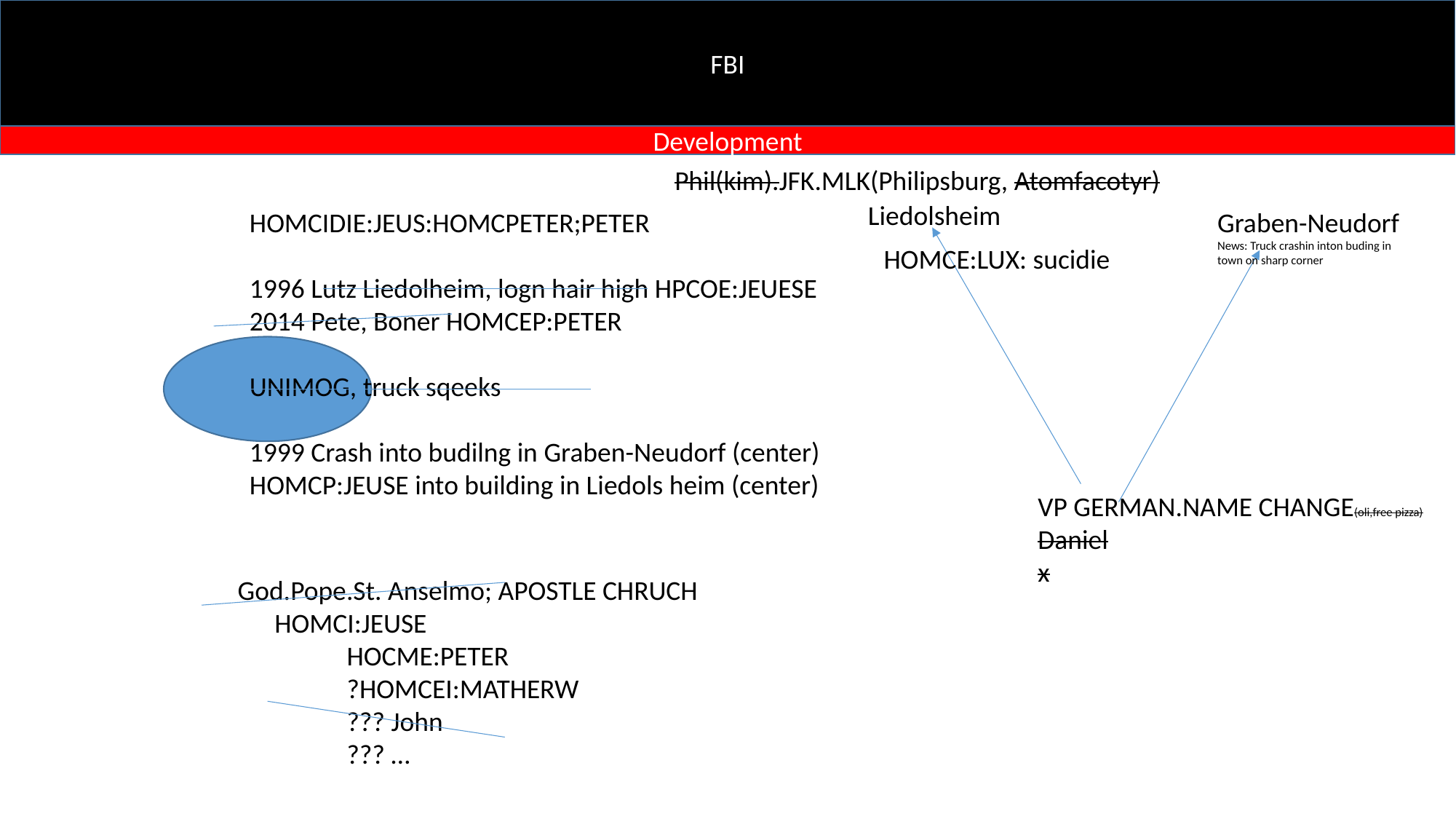

FBI
Development
Phil(kim).JFK.MLK(Philipsburg, Atomfacotyr)
Liedolsheim
HOMCIDIE:JEUS:HOMCPETER;PETER

1996 Lutz Liedolheim, logn hair high HPCOE:JEUESE
2014 Pete, Boner HOMCEP:PETER

UNIMOG, truck sqeeks

1999 Crash into budilng in Graben-Neudorf (center)
HOMCP:JEUSE into building in Liedols heim (center)

Graben-Neudorf
News: Truck crashin inton buding in town on sharp corner
HOMCE:LUX: sucidie

VP GERMAN.NAME CHANGE(oli,free pizza)
Daniel
x
God.Pope.St. Anselmo; APOSTLE CHRUCH
      HOMCI:JEUSE
	HOCME:PETER
	?HOMCEI:MATHERW
	??? John
	??? …